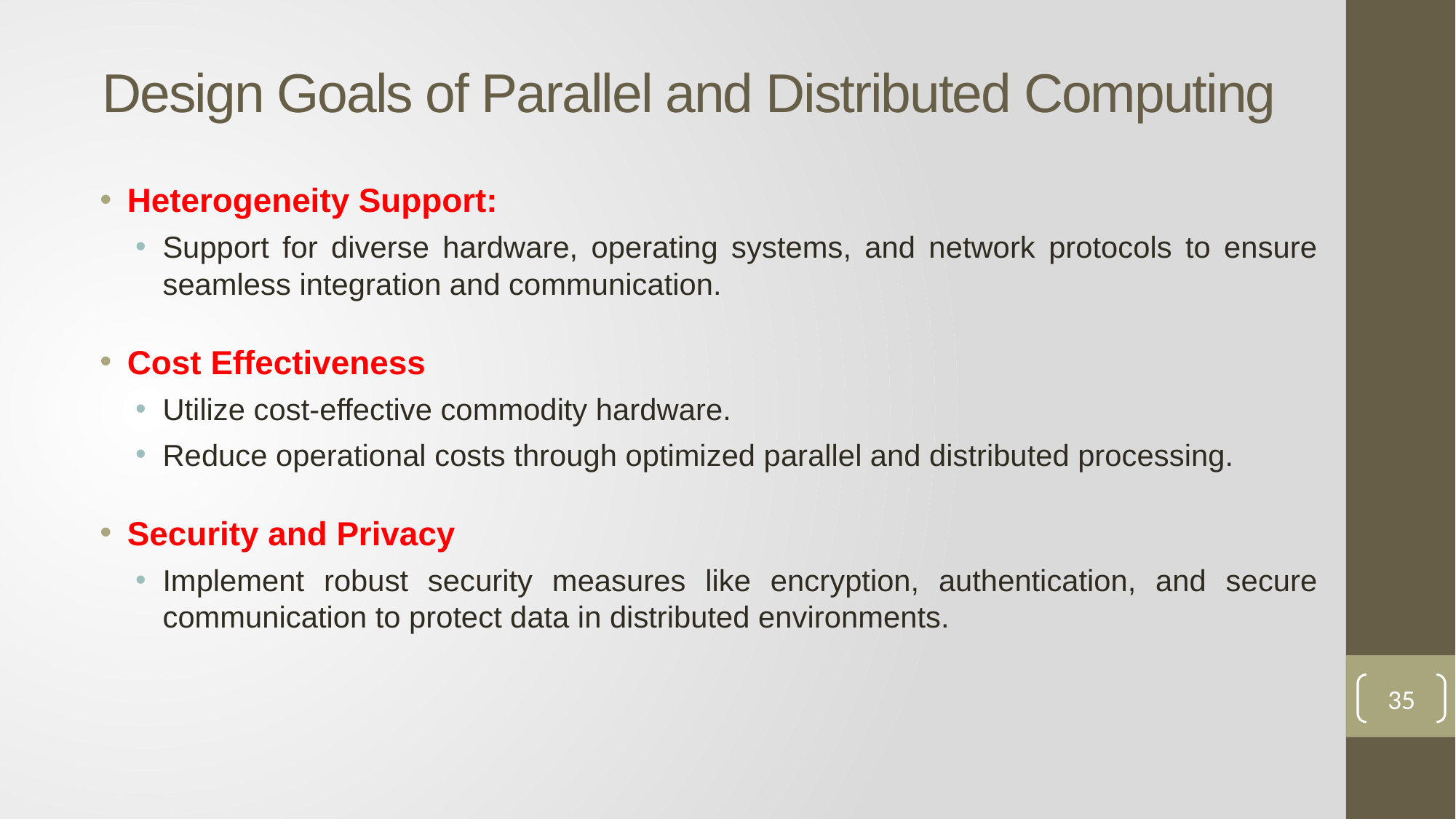

# Design Goals of Parallel and Distributed Computing
Heterogeneity Support:
Support for diverse hardware, operating systems, and network protocols to ensure seamless integration and communication.

Cost Effectiveness
Utilize cost-effective commodity hardware.
Reduce operational costs through optimized parallel and distributed processing.

Security and Privacy
Implement robust security measures like encryption, authentication, and secure communication to protect data in distributed environments.
35